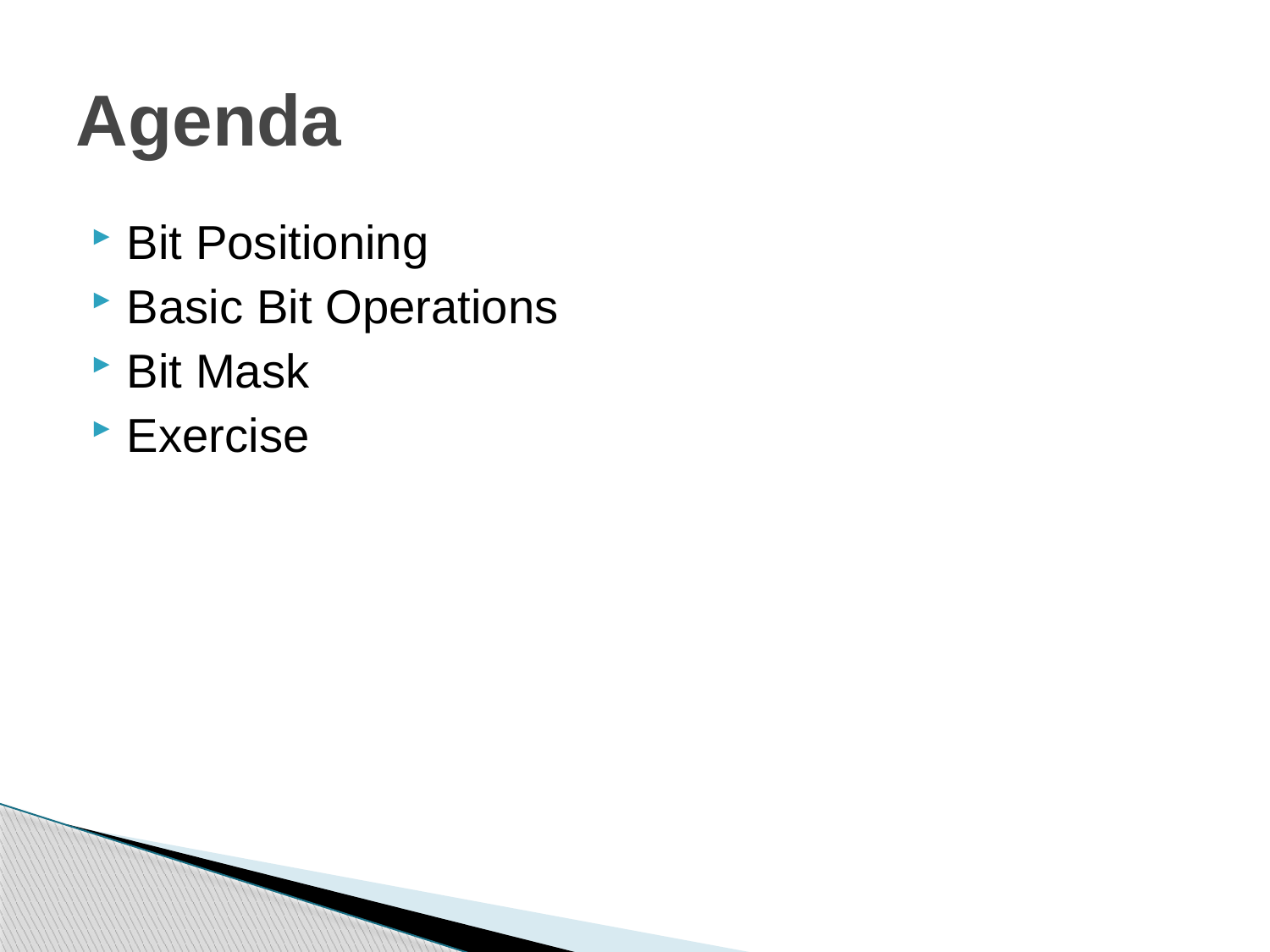

# Agenda
Bit Positioning
Basic Bit Operations
Bit Mask
Exercise